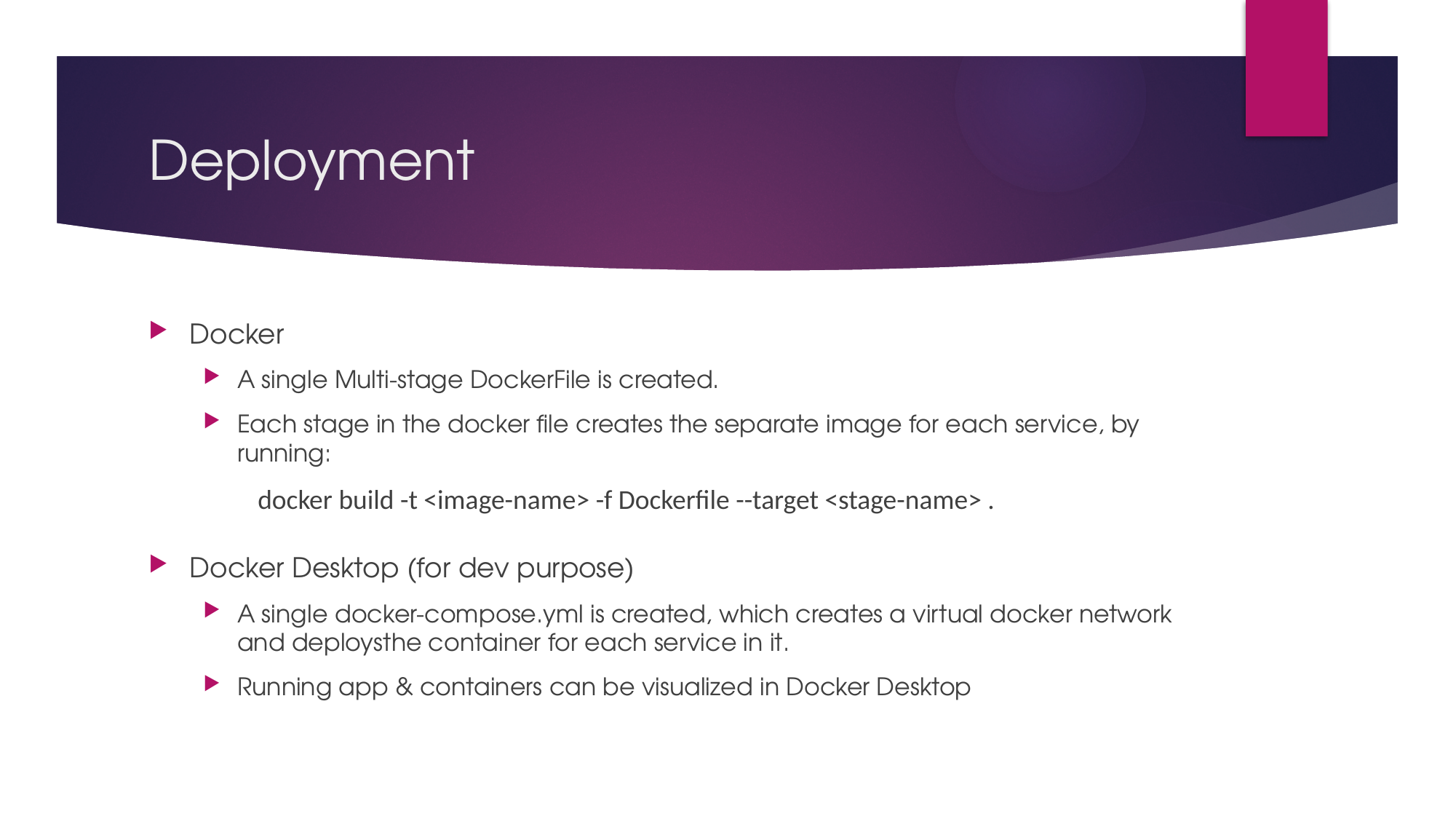

# Deployment
Docker
A single Multi-stage DockerFile is created.
Each stage in the docker file creates the separate image for each service, by running:
docker build -t <image-name> -f Dockerfile --target <stage-name> .
Docker Desktop (for dev purpose)
A single docker-compose.yml is created, which creates a virtual docker network and deploysthe container for each service in it.
Running app & containers can be visualized in Docker Desktop